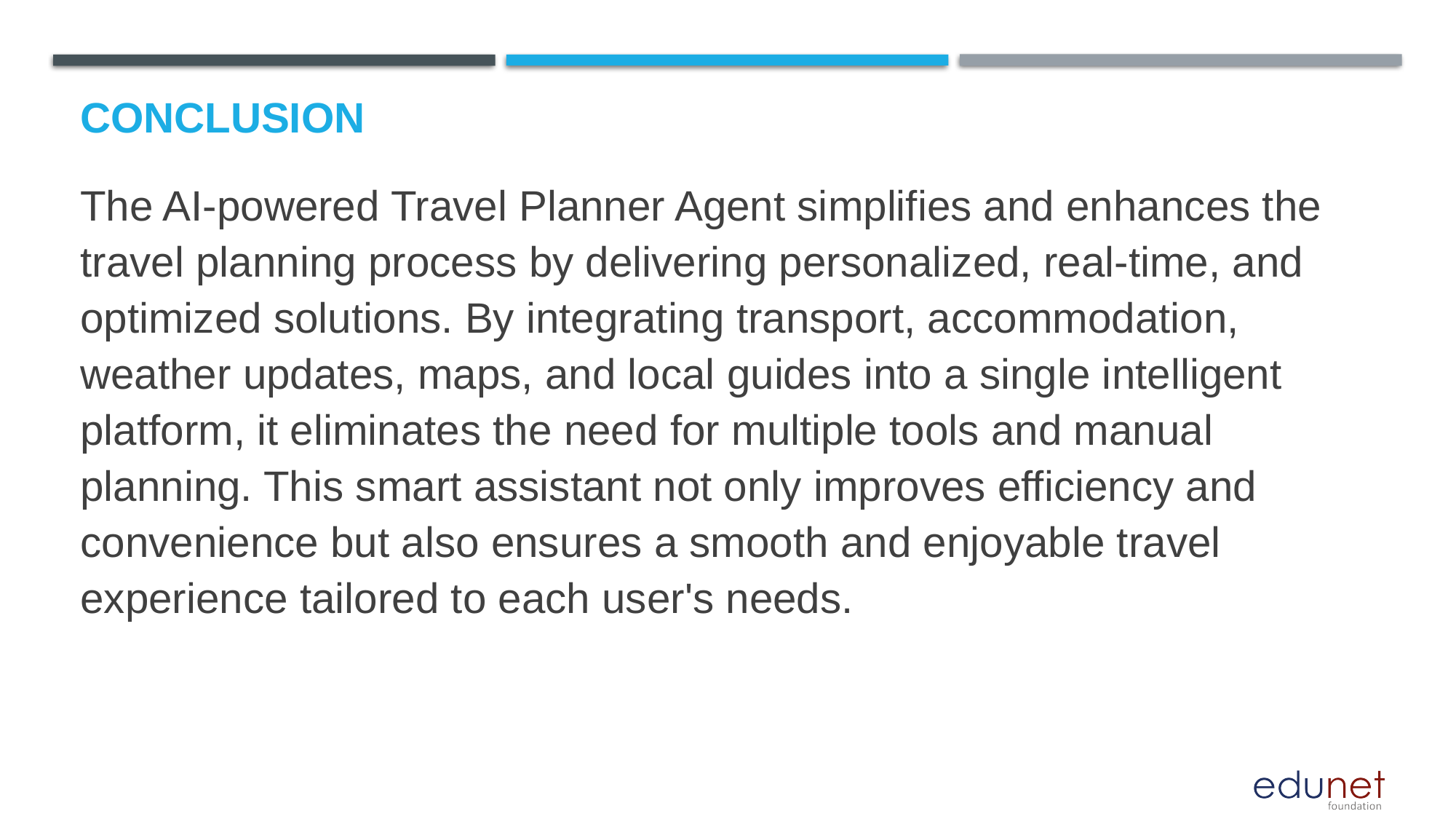

# Conclusion
The AI-powered Travel Planner Agent simplifies and enhances the travel planning process by delivering personalized, real-time, and optimized solutions. By integrating transport, accommodation, weather updates, maps, and local guides into a single intelligent platform, it eliminates the need for multiple tools and manual planning. This smart assistant not only improves efficiency and convenience but also ensures a smooth and enjoyable travel experience tailored to each user's needs.